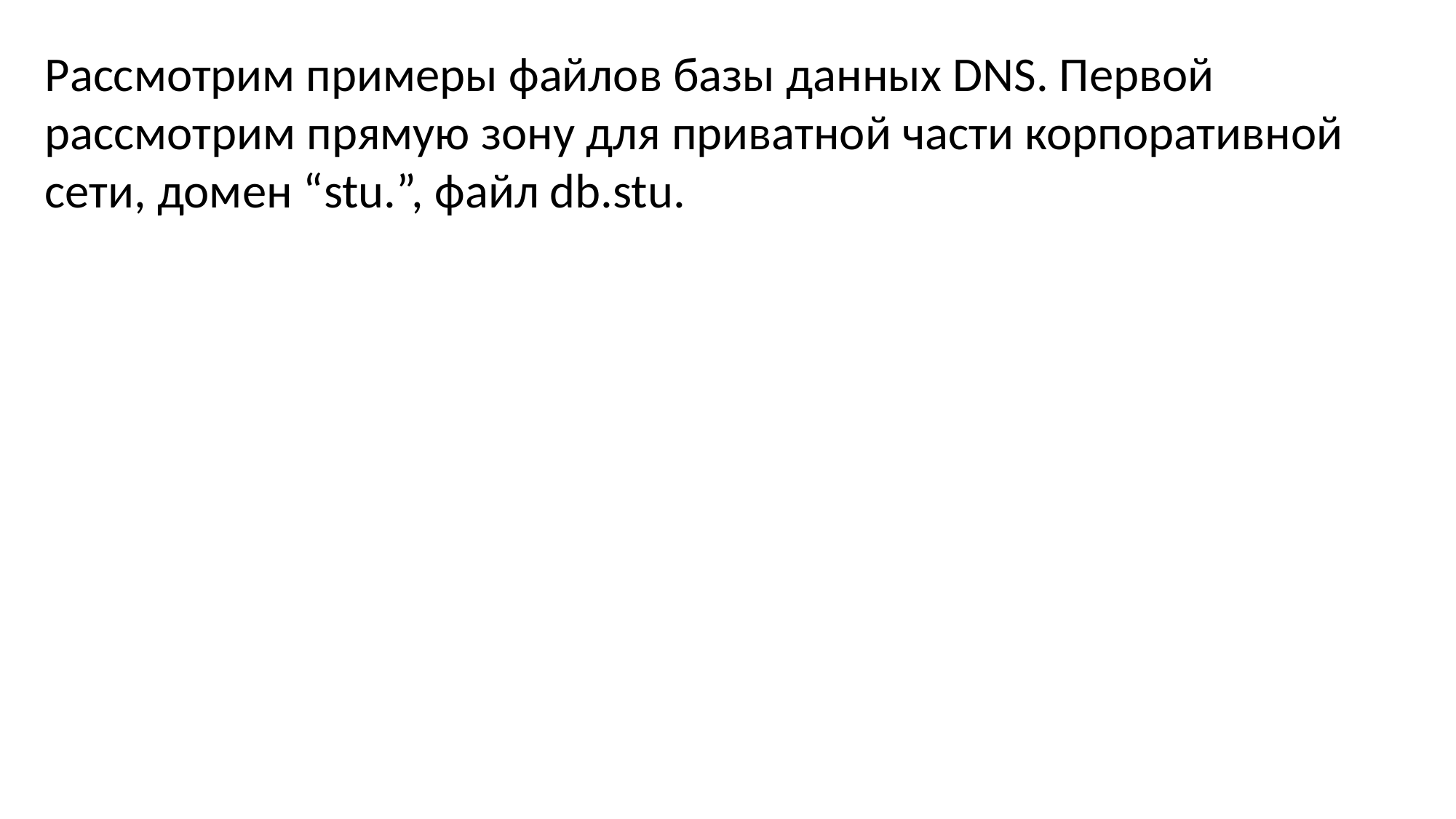

Рассмотрим примеры файлов базы данных DNS. Первой рассмотрим прямую зону для приватной части корпоративной сети, домен “stu.”, файл db.stu.